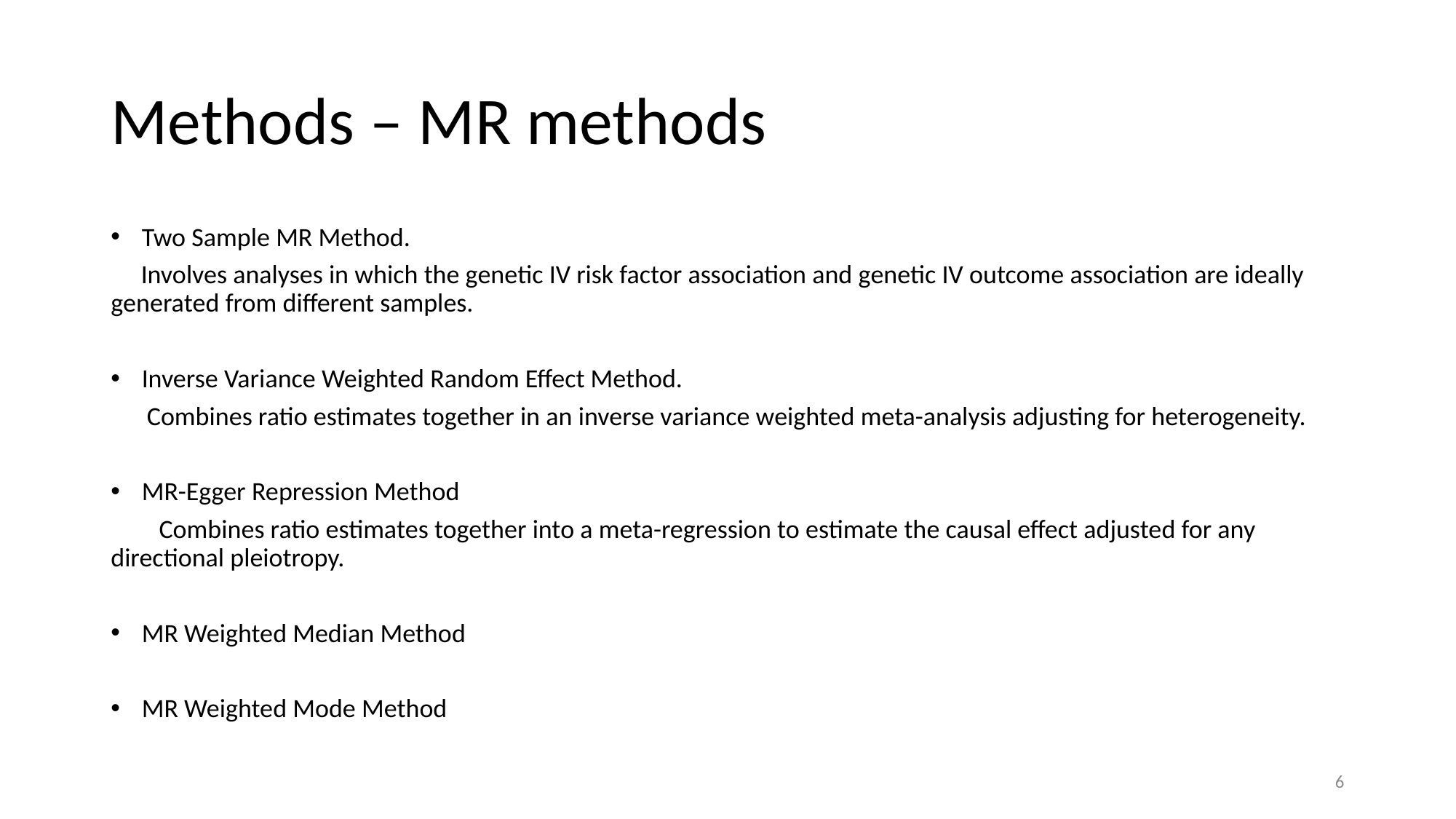

# Methods – MR methods
Two Sample MR Method.
     Involves analyses in which the genetic IV risk factor association and genetic IV outcome association are ideally generated from different samples.

Inverse Variance Weighted Random Effect Method.
      Combines ratio estimates together in an inverse variance weighted meta-analysis adjusting for heterogeneity.

MR-Egger Repression Method
        Combines ratio estimates together into a meta-regression to estimate the causal effect adjusted for any directional pleiotropy.

MR Weighted Median Method

MR Weighted Mode Method
6